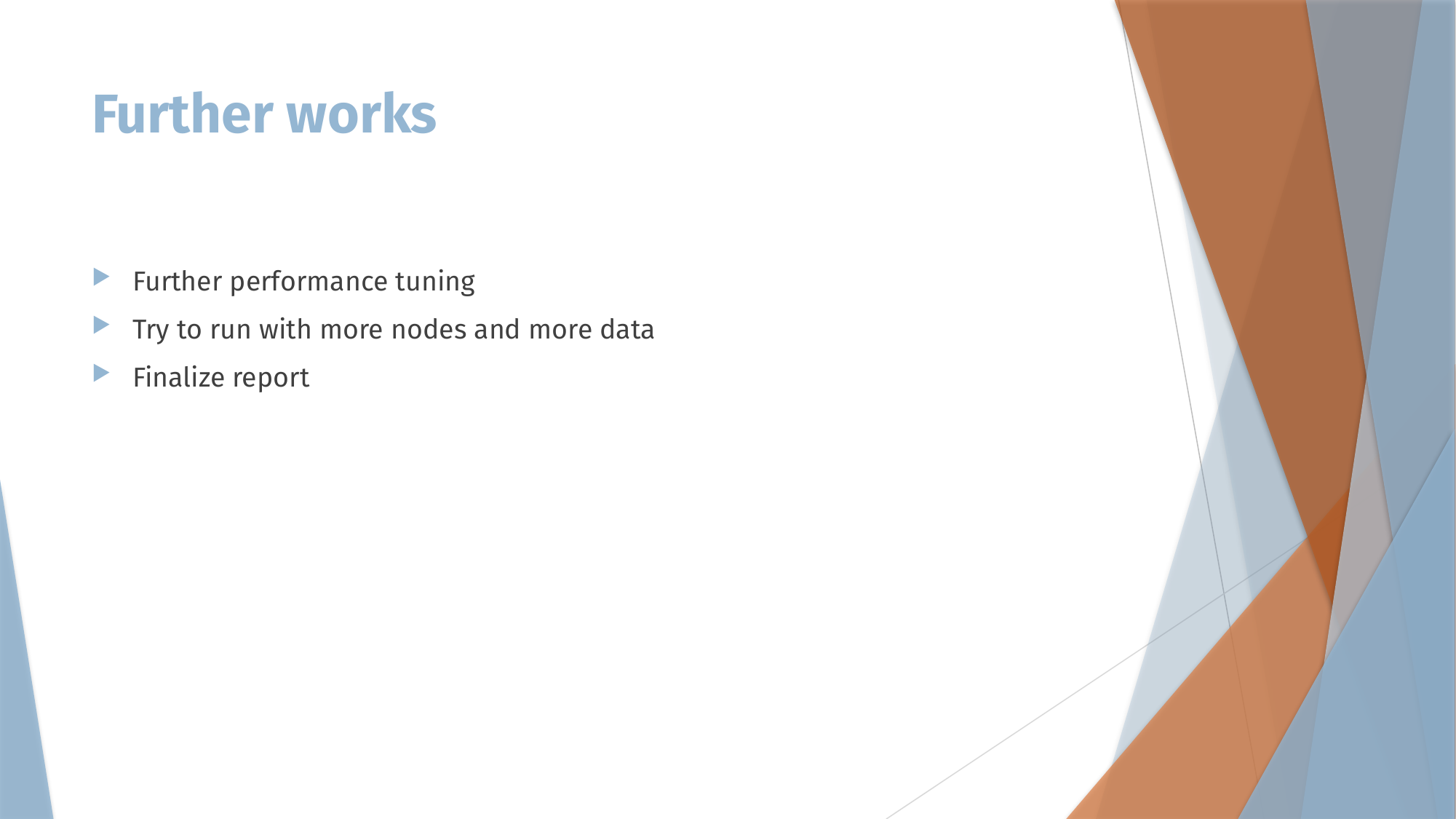

# Further works
Further performance tuning
Try to run with more nodes and more data
Finalize report